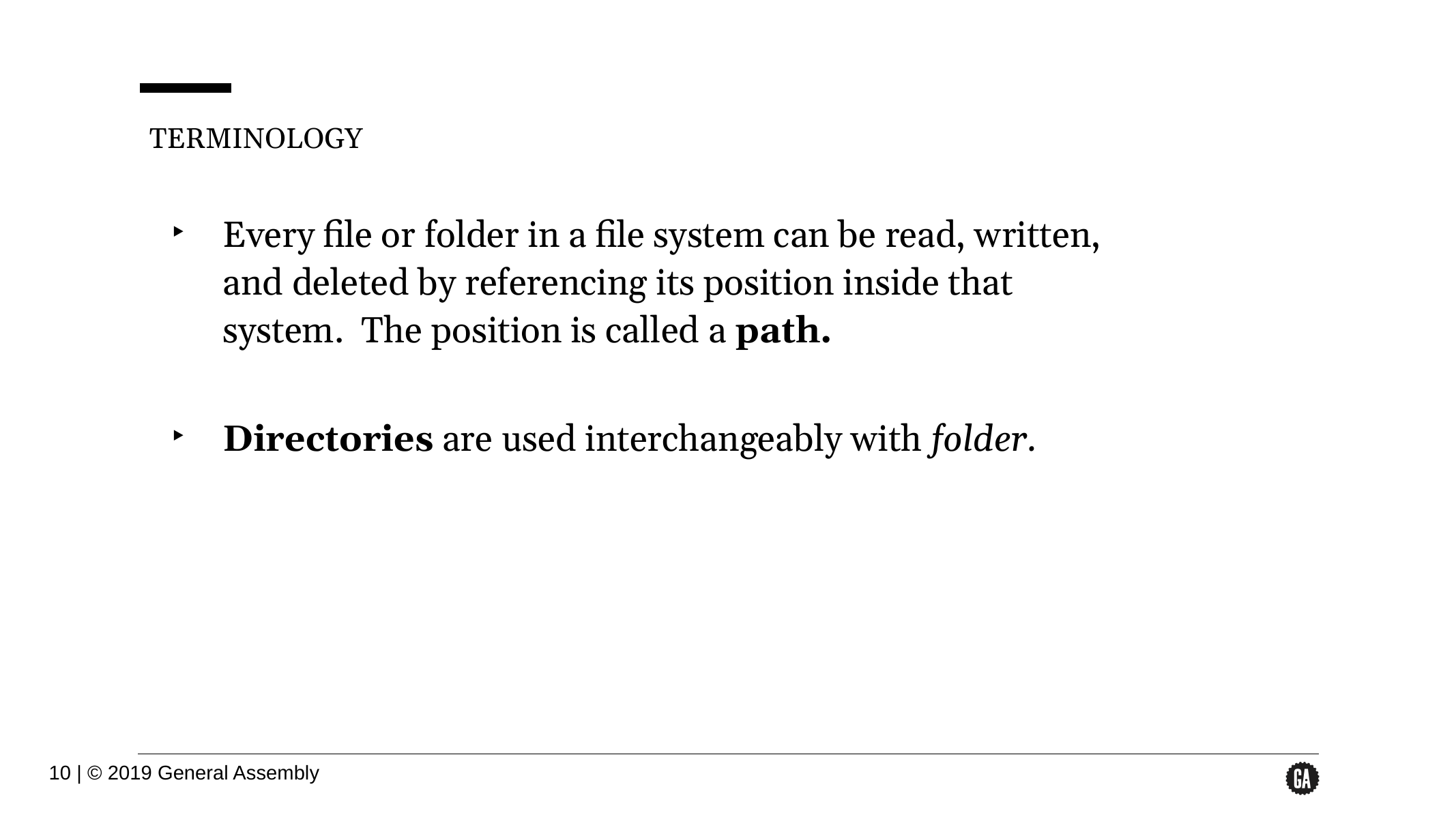

TERMINOLOGY
Every file or folder in a file system can be read, written, and deleted by referencing its position inside that system.  The position is called a path.

Directories are used interchangeably with folder.